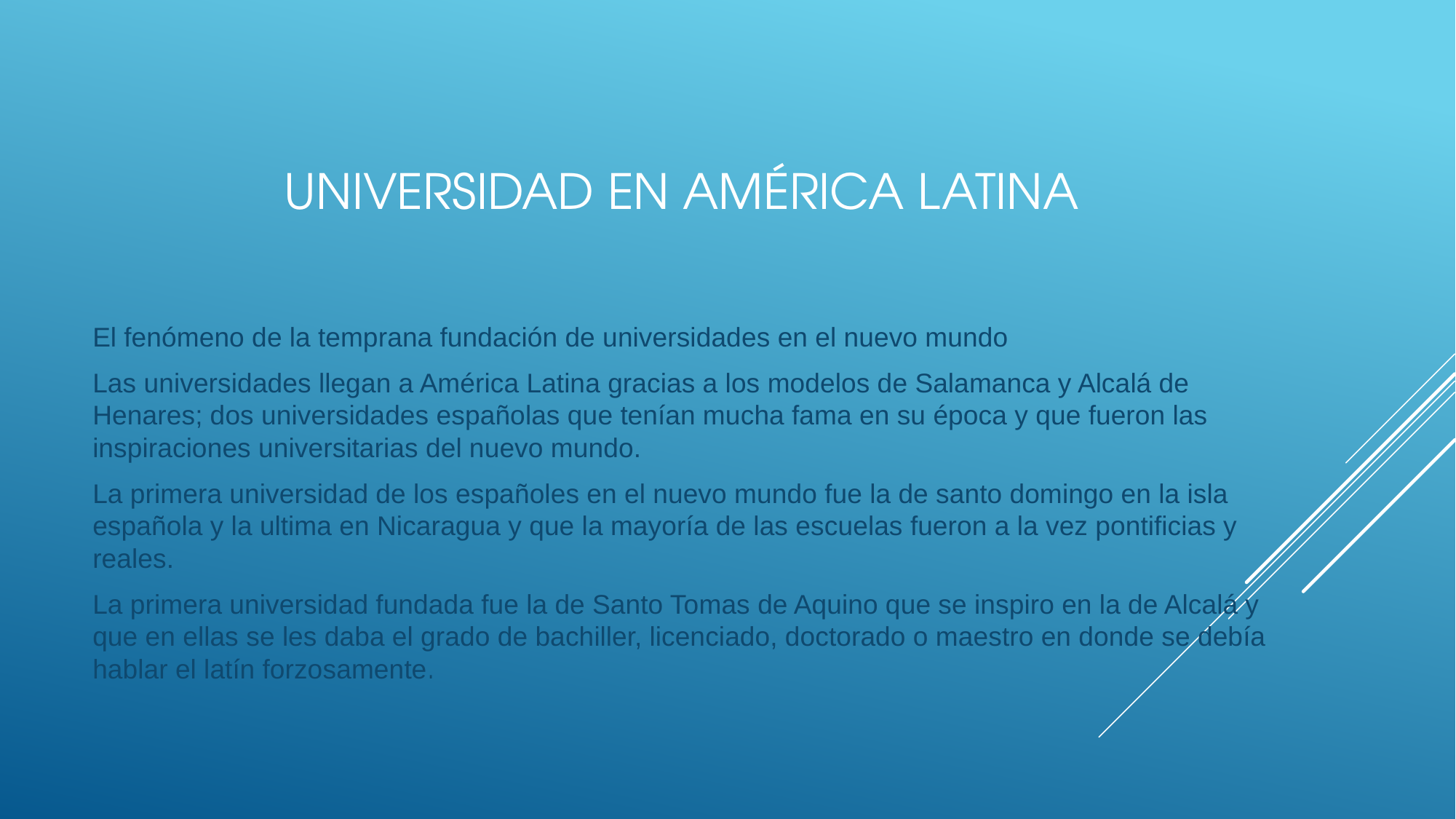

# Universidad en américa latina
El fenómeno de la temprana fundación de universidades en el nuevo mundo
Las universidades llegan a América Latina gracias a los modelos de Salamanca y Alcalá de Henares; dos universidades españolas que tenían mucha fama en su época y que fueron las inspiraciones universitarias del nuevo mundo.
La primera universidad de los españoles en el nuevo mundo fue la de santo domingo en la isla española y la ultima en Nicaragua y que la mayoría de las escuelas fueron a la vez pontificias y reales.
La primera universidad fundada fue la de Santo Tomas de Aquino que se inspiro en la de Alcalá y que en ellas se les daba el grado de bachiller, licenciado, doctorado o maestro en donde se debía hablar el latín forzosamente.